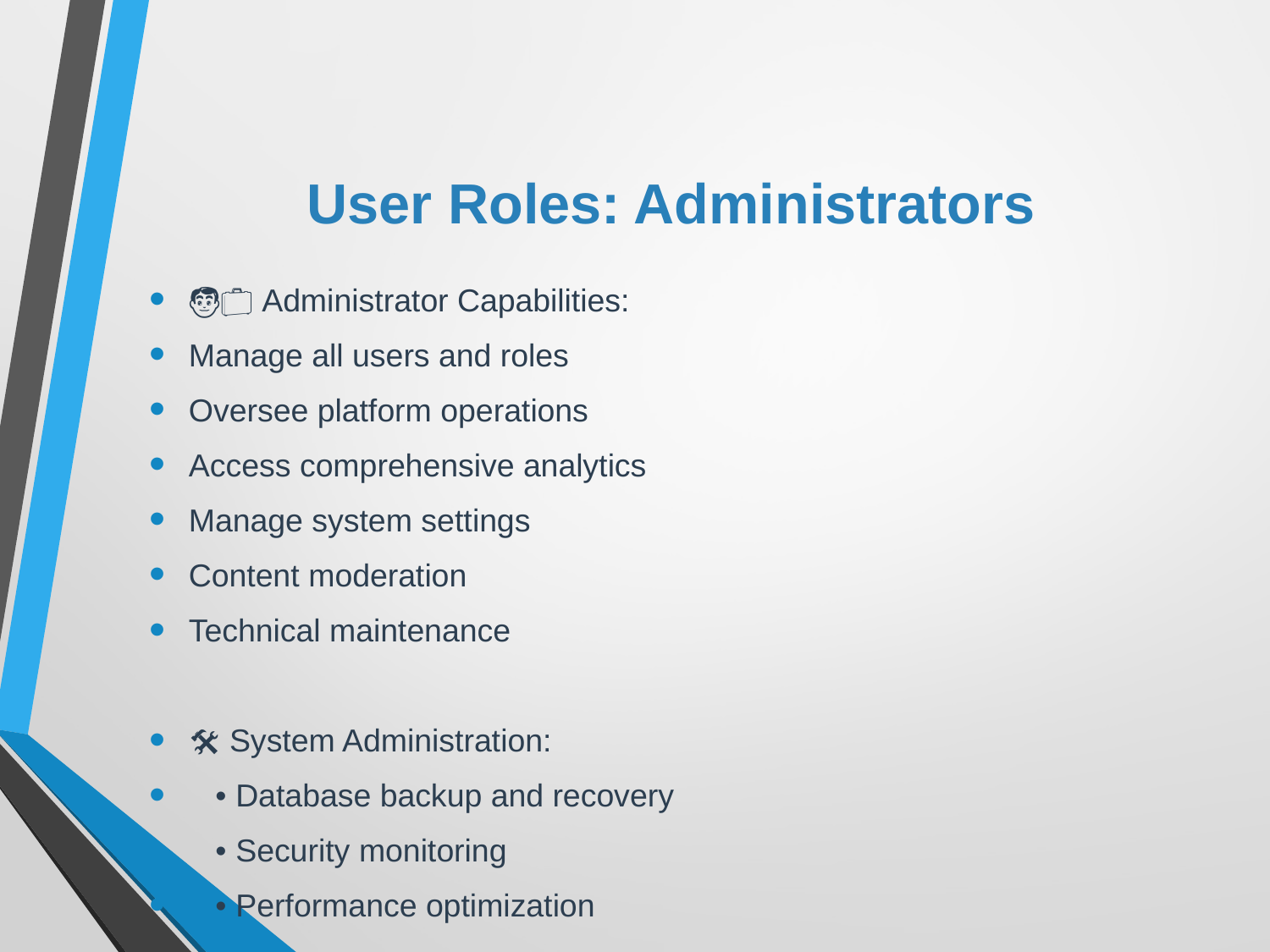

# User Roles: Administrators
👨‍💼 Administrator Capabilities:
Manage all users and roles
Oversee platform operations
Access comprehensive analytics
Manage system settings
Content moderation
Technical maintenance

🛠️ System Administration:
   • Database backup and recovery
   • Security monitoring
   • Performance optimization